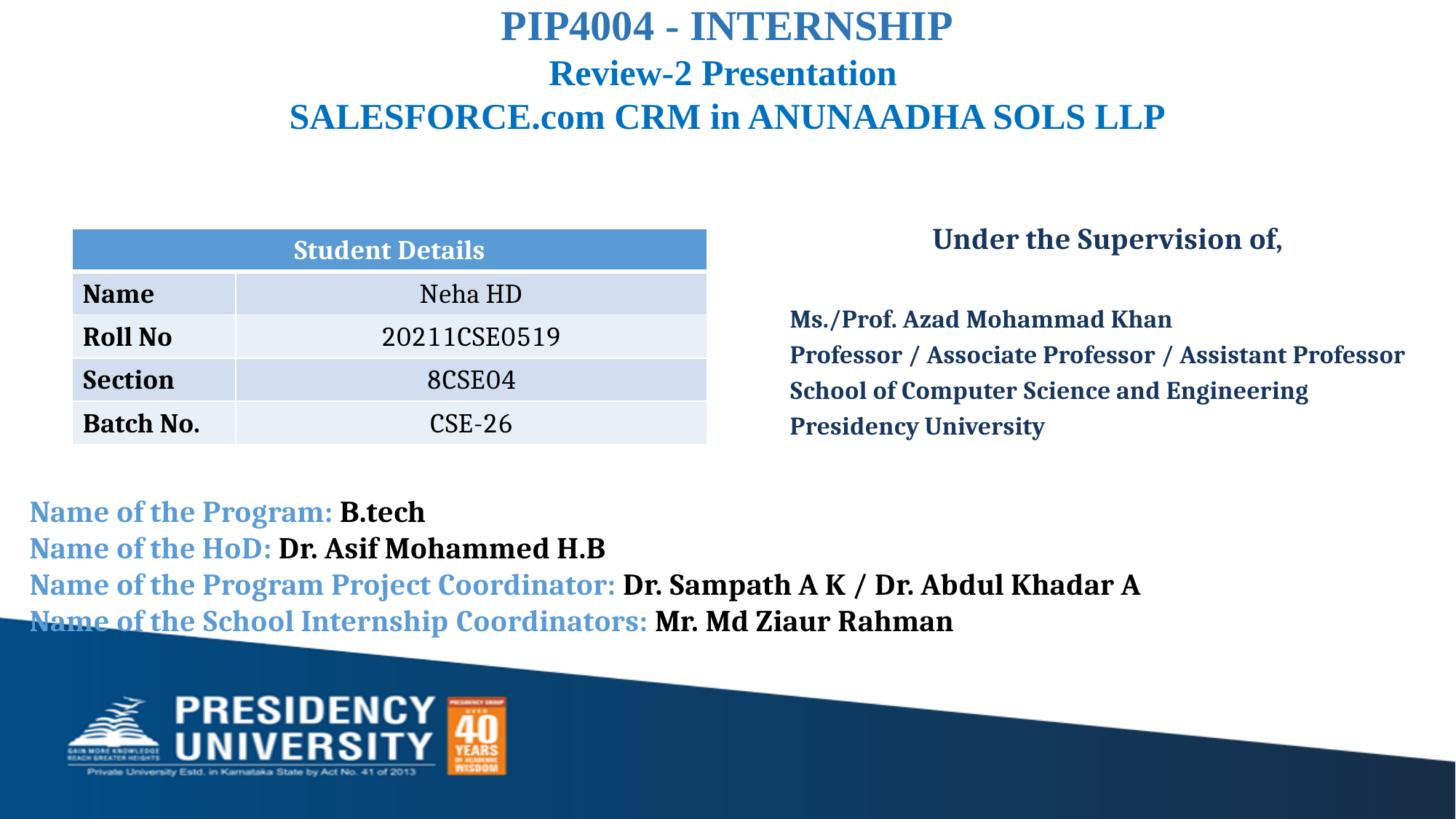

PIP4004 - INTERNSHIP
Review-2 Presentation
SALESFORCE.com CRM in ANUNAADHA SOLS LLP

Under the Supervision of,

Ms./Prof. Azad Mohammad Khan
Professor / Associate Professor / Assistant Professor
School of Computer Science and Engineering
Presidency University

| Student Details |  |
| --- | --- |
| Name | Neha HD |
| Roll No | 20211CSE0519 |
| Section | 8CSE04 |
| Batch No. | CSE-26 |
Name of the Program: B.tech
Name of the HoD: Dr. Asif Mohammed H.B
Name of the Program Project Coordinator: Dr. Sampath A K / Dr. Abdul Khadar A
Name of the School Internship Coordinators: Mr. Md Ziaur Rahman